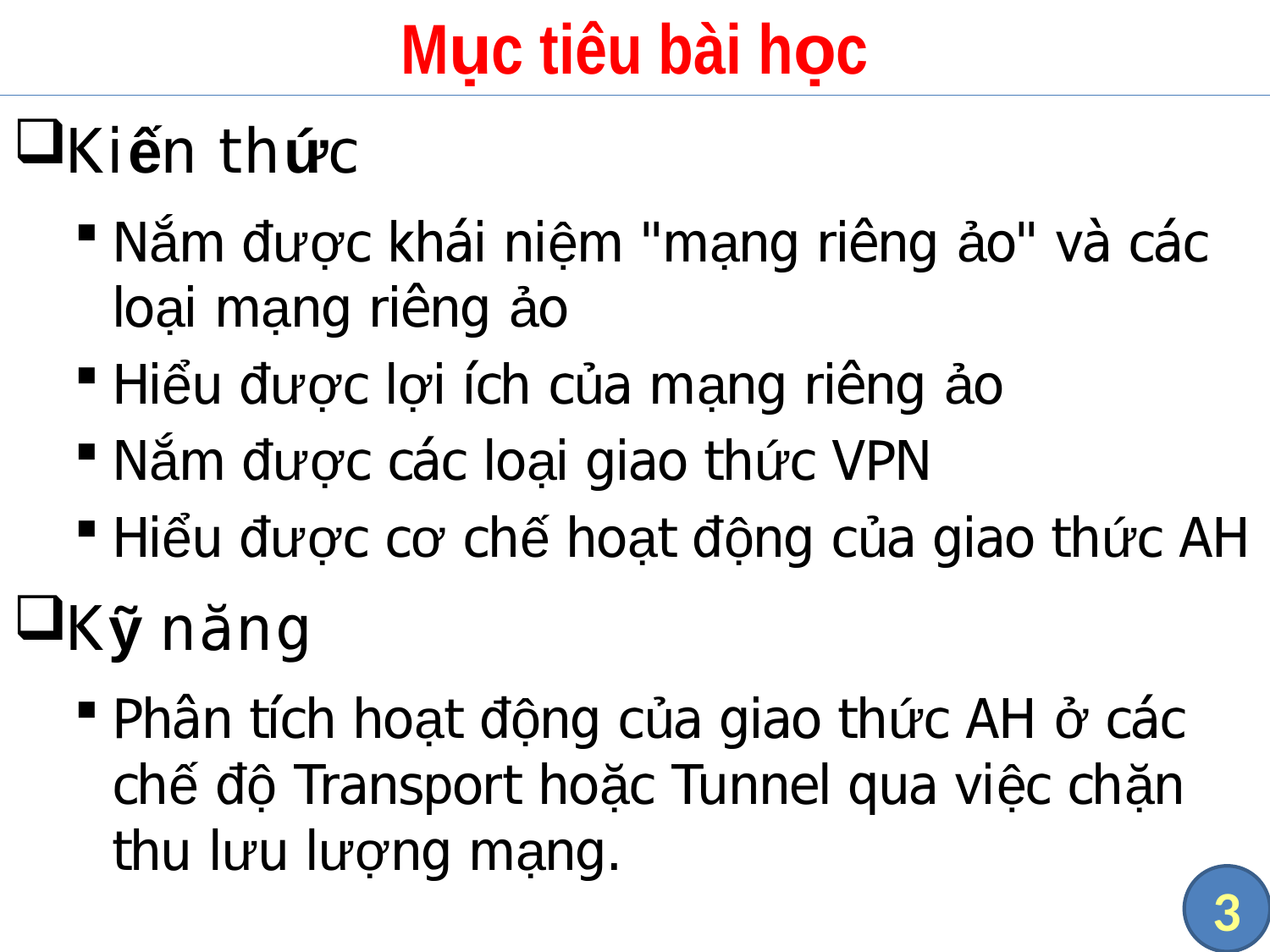

# Mục tiêu bài học
Kiến thức
Nắm được khái niệm "mạng riêng ảo" và các loại mạng riêng ảo
Hiểu được lợi ích của mạng riêng ảo
Nắm được các loại giao thức VPN
Hiểu được cơ chế hoạt động của giao thức AH
Kỹ năng
Phân tích hoạt động của giao thức AH ở các chế độ Transport hoặc Tunnel qua việc chặn thu lưu lượng mạng.
3